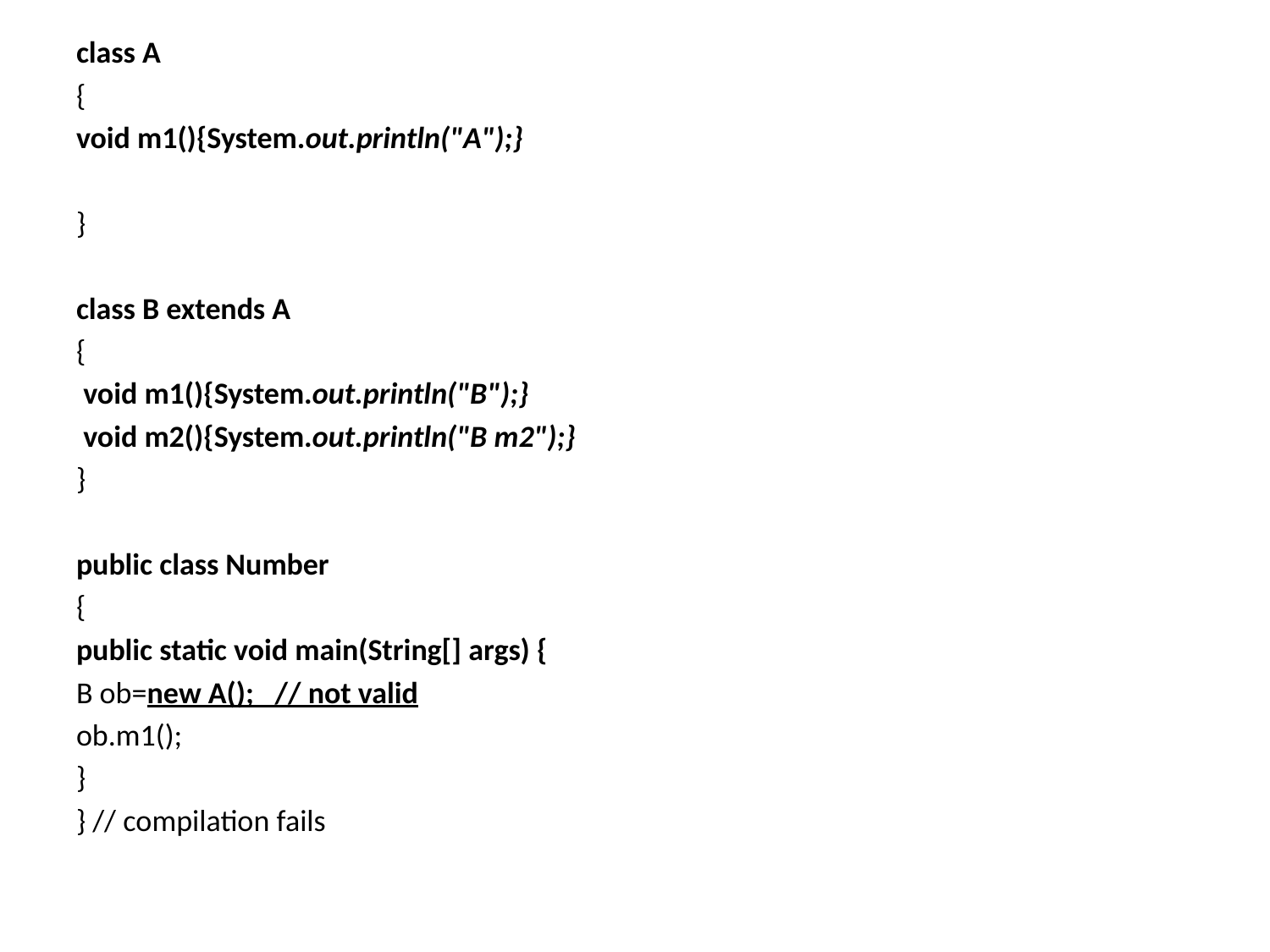

class A
{
void m1(){System.out.println("A");}

}

class B extends A
{
 void m1(){System.out.println("B");}
 void m2(){System.out.println("B m2");}
}

public class Number
{
public static void main(String[] args) {
B ob=new A();   // not valid
ob.m1();
}
} // compilation fails